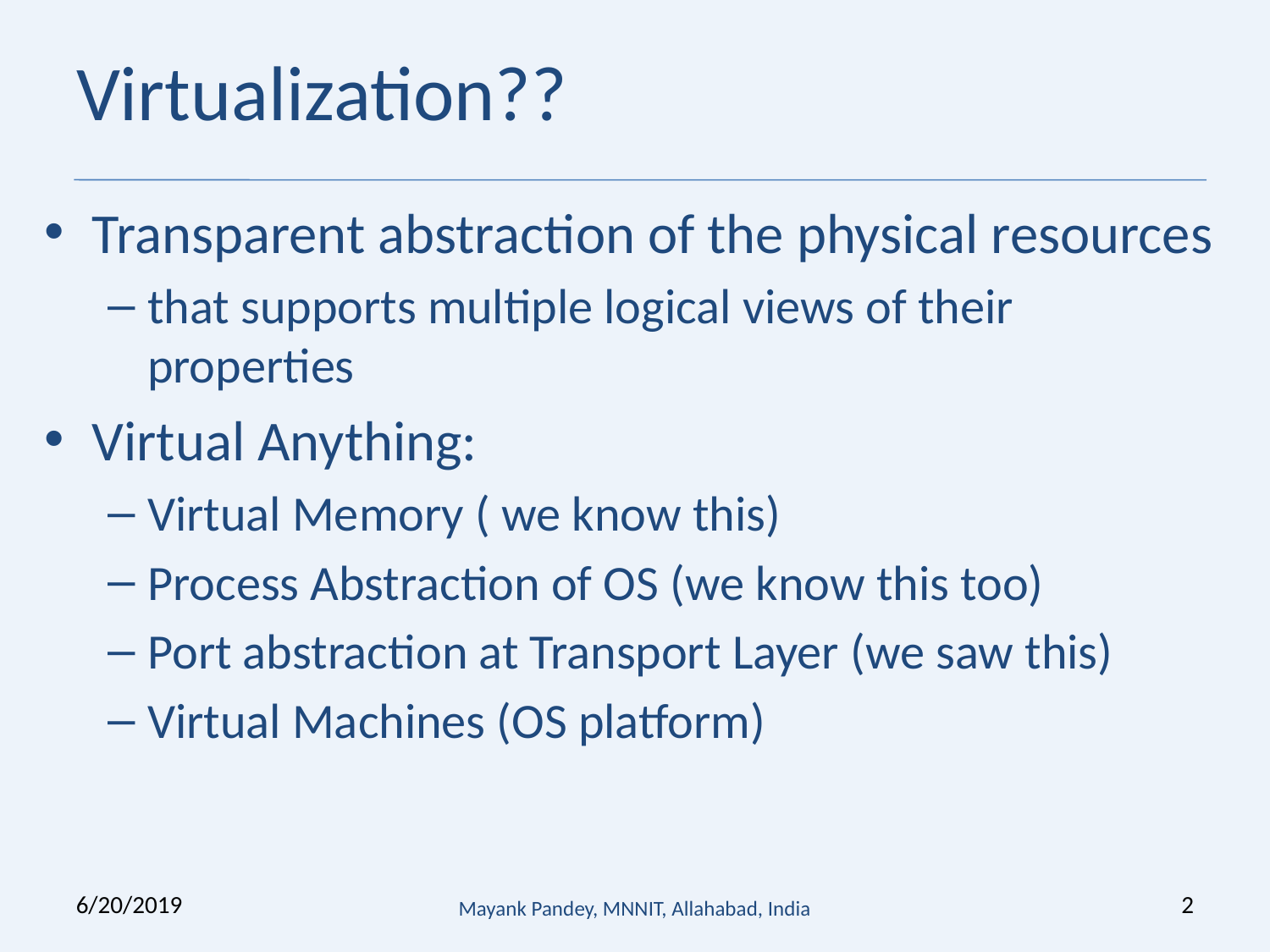

# Virtualization??
Transparent abstraction of the physical resources
that supports multiple logical views of their properties
Virtual Anything:
Virtual Memory ( we know this)
Process Abstraction of OS (we know this too)
Port abstraction at Transport Layer (we saw this)
Virtual Machines (OS platform)
6/20/2019
Mayank Pandey, MNNIT, Allahabad, India
2